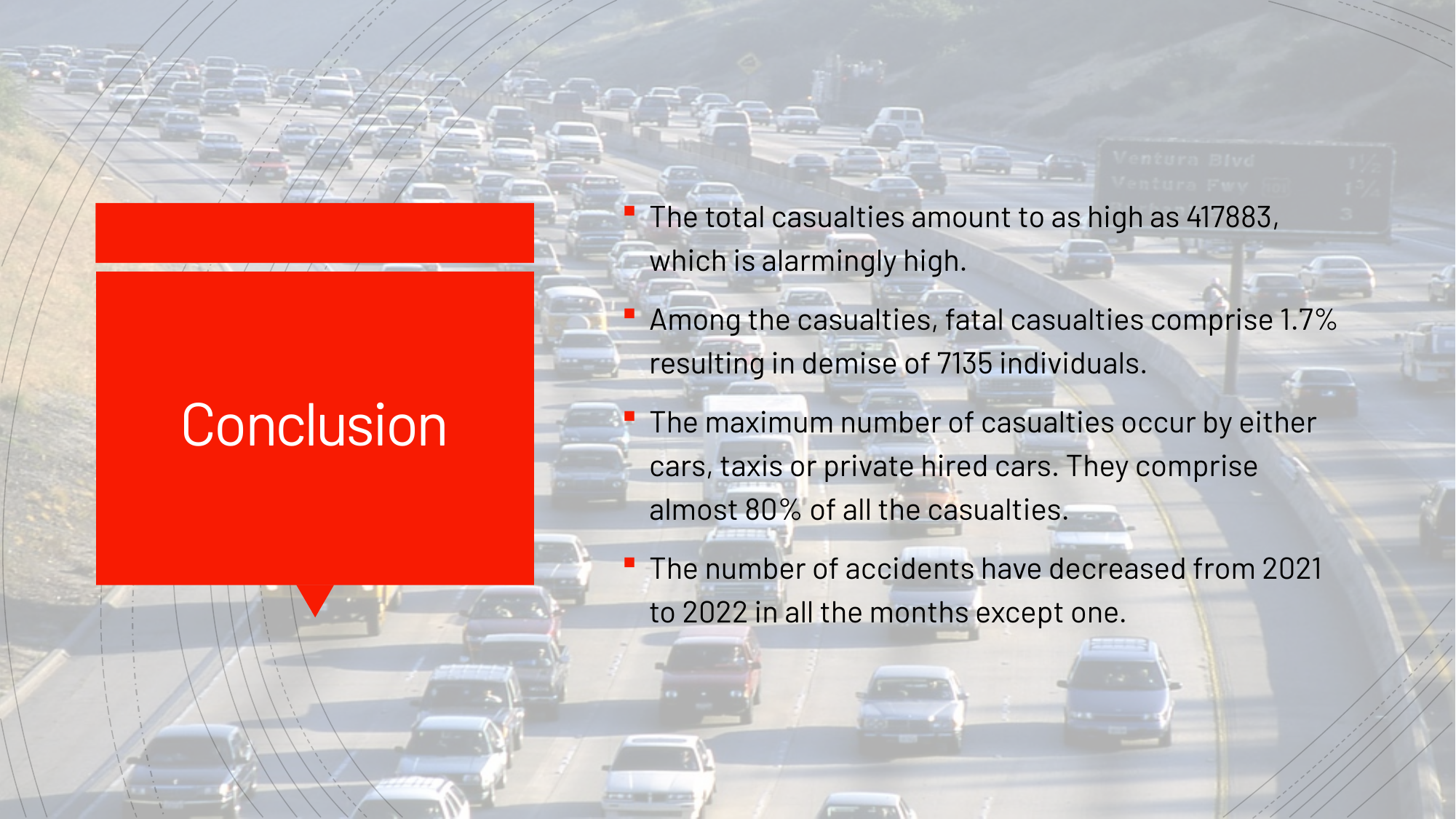

The total casualties amount to as high as 417883, which is alarmingly high.
Among the casualties, fatal casualties comprise 1.7% resulting in demise of 7135 individuals.
The maximum number of casualties occur by either cars, taxis or private hired cars. They comprise almost 80% of all the casualties.
The number of accidents have decreased from 2021 to 2022 in all the months except one.
# Conclusion